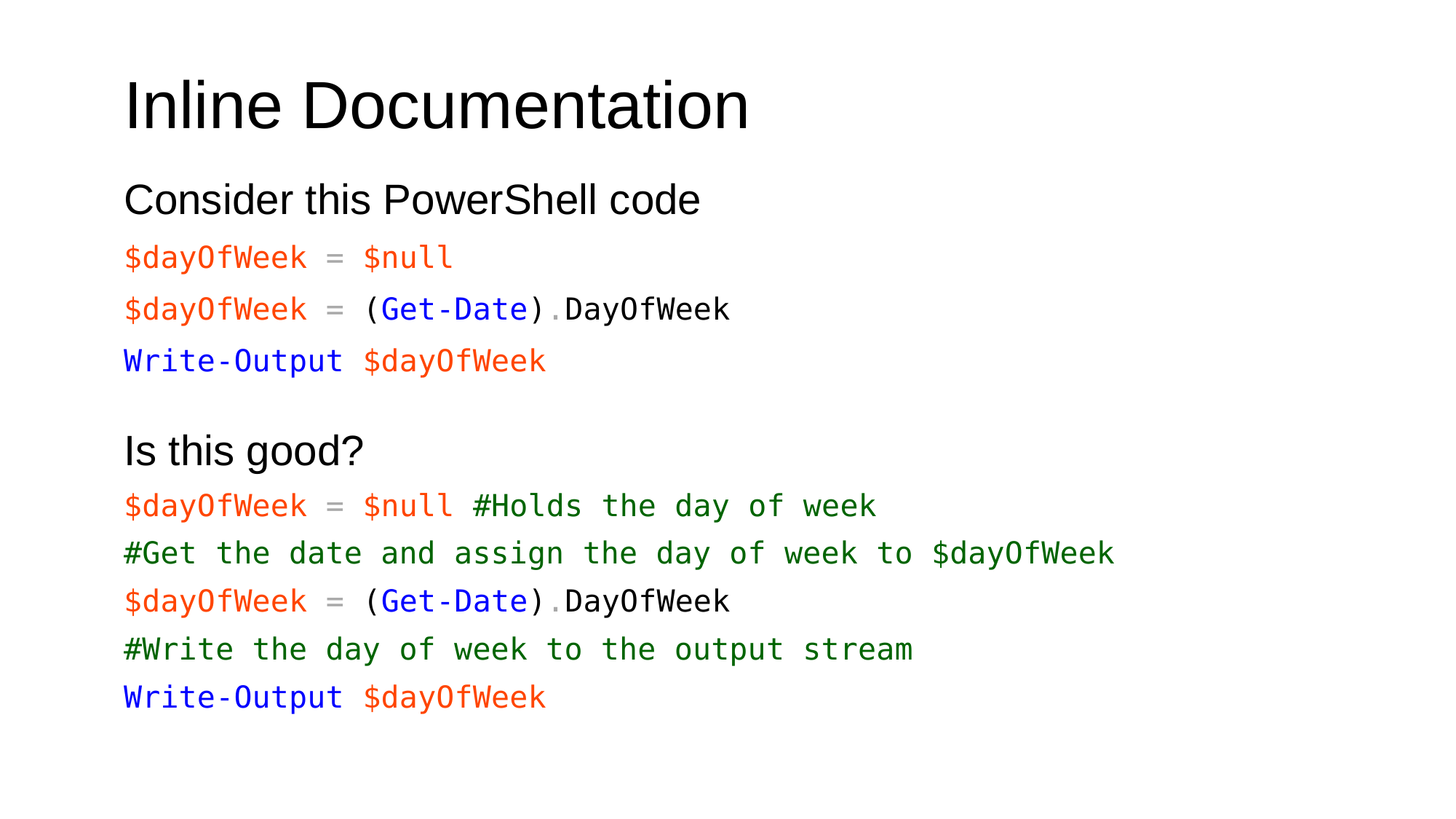

# Inline Documentation
Consider this PowerShell code
$dayOfWeek = $null
$dayOfWeek = (Get-Date).DayOfWeek
Write-Output $dayOfWeek
Is this good?
$dayOfWeek = $null #Holds the day of week
#Get the date and assign the day of week to $dayOfWeek
$dayOfWeek = (Get-Date).DayOfWeek
#Write the day of week to the output stream
Write-Output $dayOfWeek